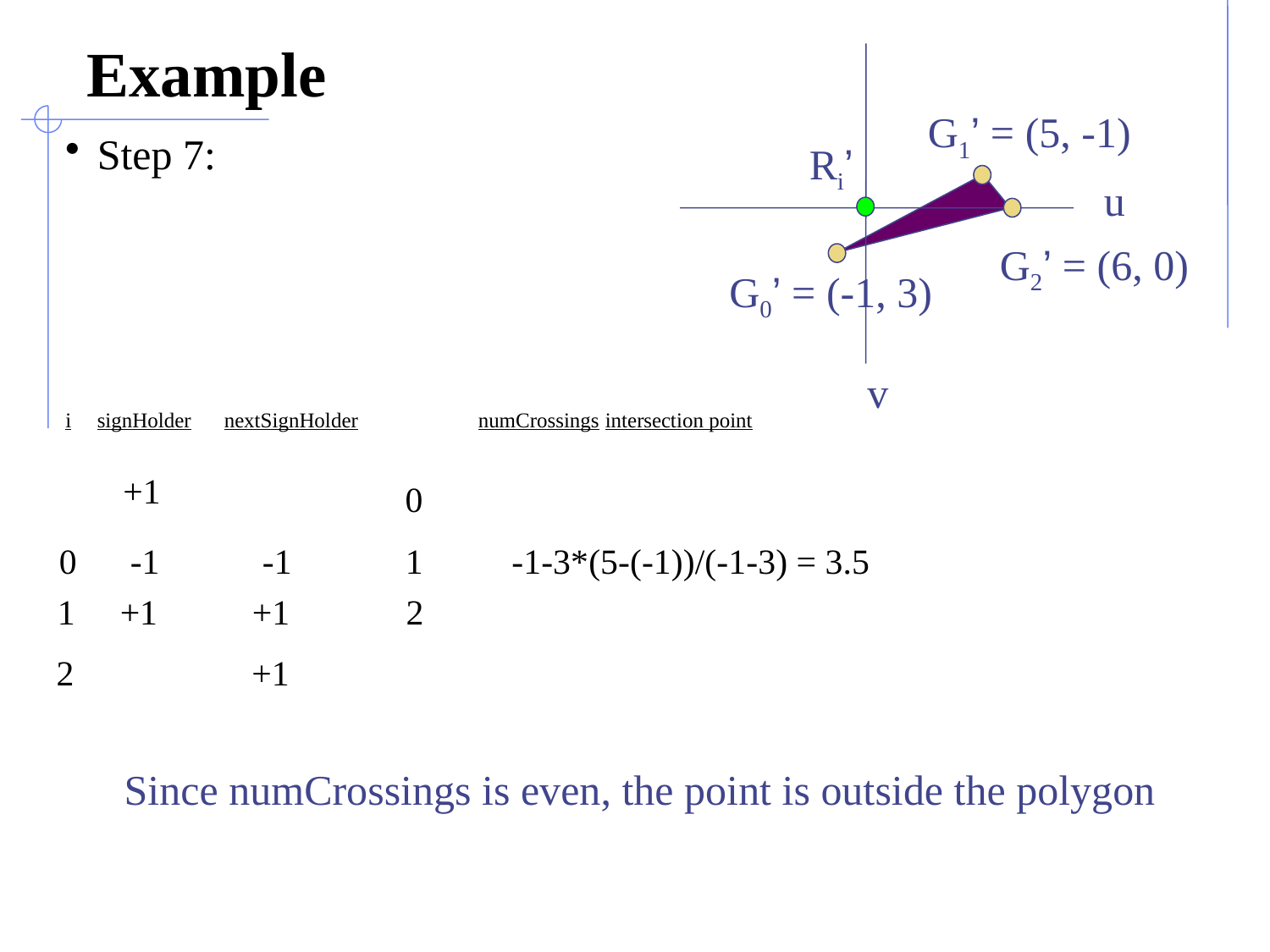

# Example

G1’ = (5, -1)
Ri’

G2’ = (6, 0)

G0’ = (-1, 3)
Step 7:

i	signHolder	nextSignHolder	numCrossings	intersection point
u
v
+1
0
0
-1
-1
1
-1-3*(5-(-1))/(-1-3) = 3.5
1
+1
+1
2
2
+1
Since numCrossings is even, the point is outside the polygon